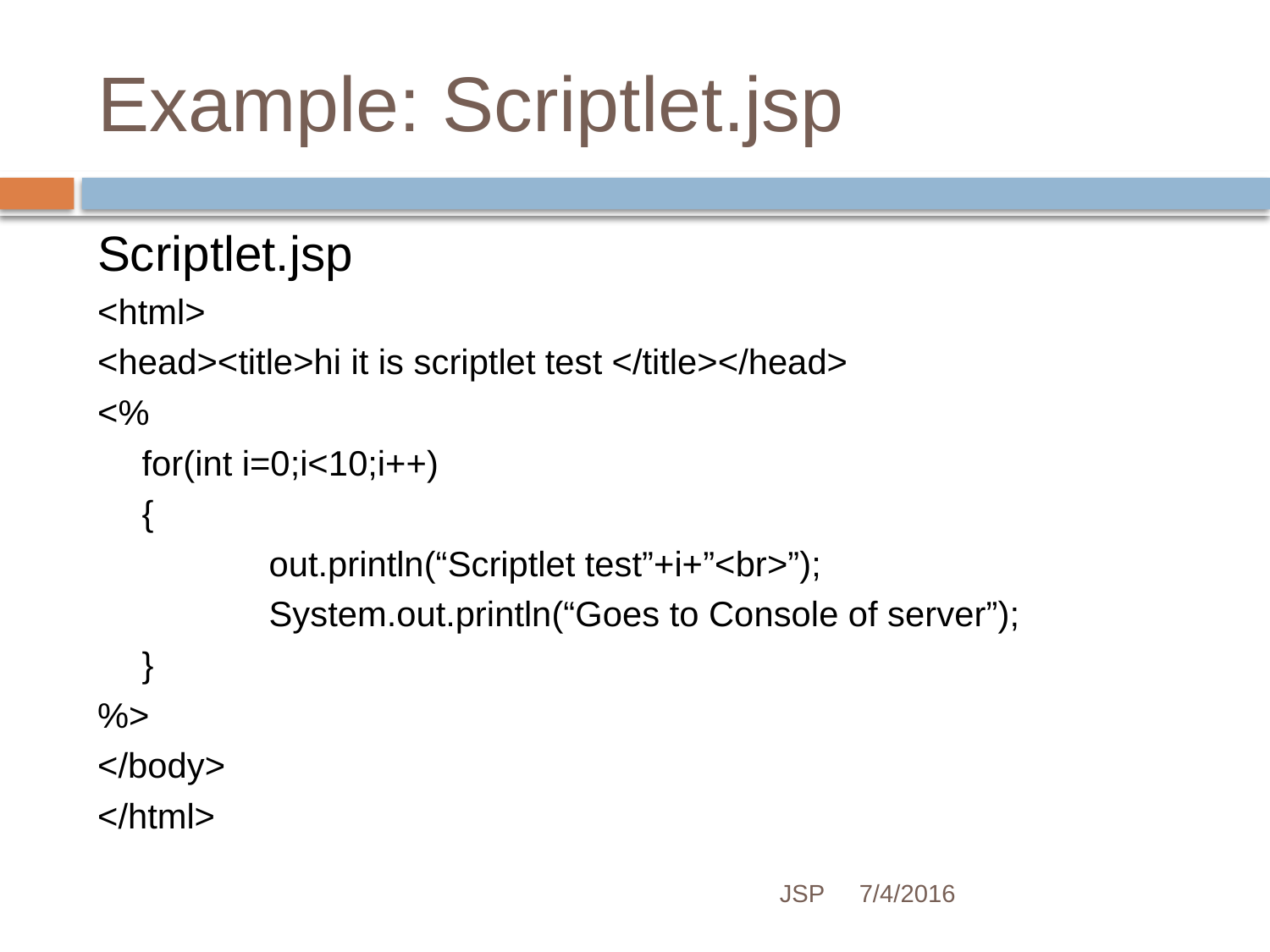

# Example: Scriptlet.jsp
Scriptlet.jsp
<html>
<head><title>hi it is scriptlet test </title></head>
<%
	for(int i=0;i<10;i++)
	{
		out.println(“Scriptlet test”+i+”<br>”);
		System.out.println(“Goes to Console of server”);
	}
%>
</body>
</html>
JSP
7/4/2016